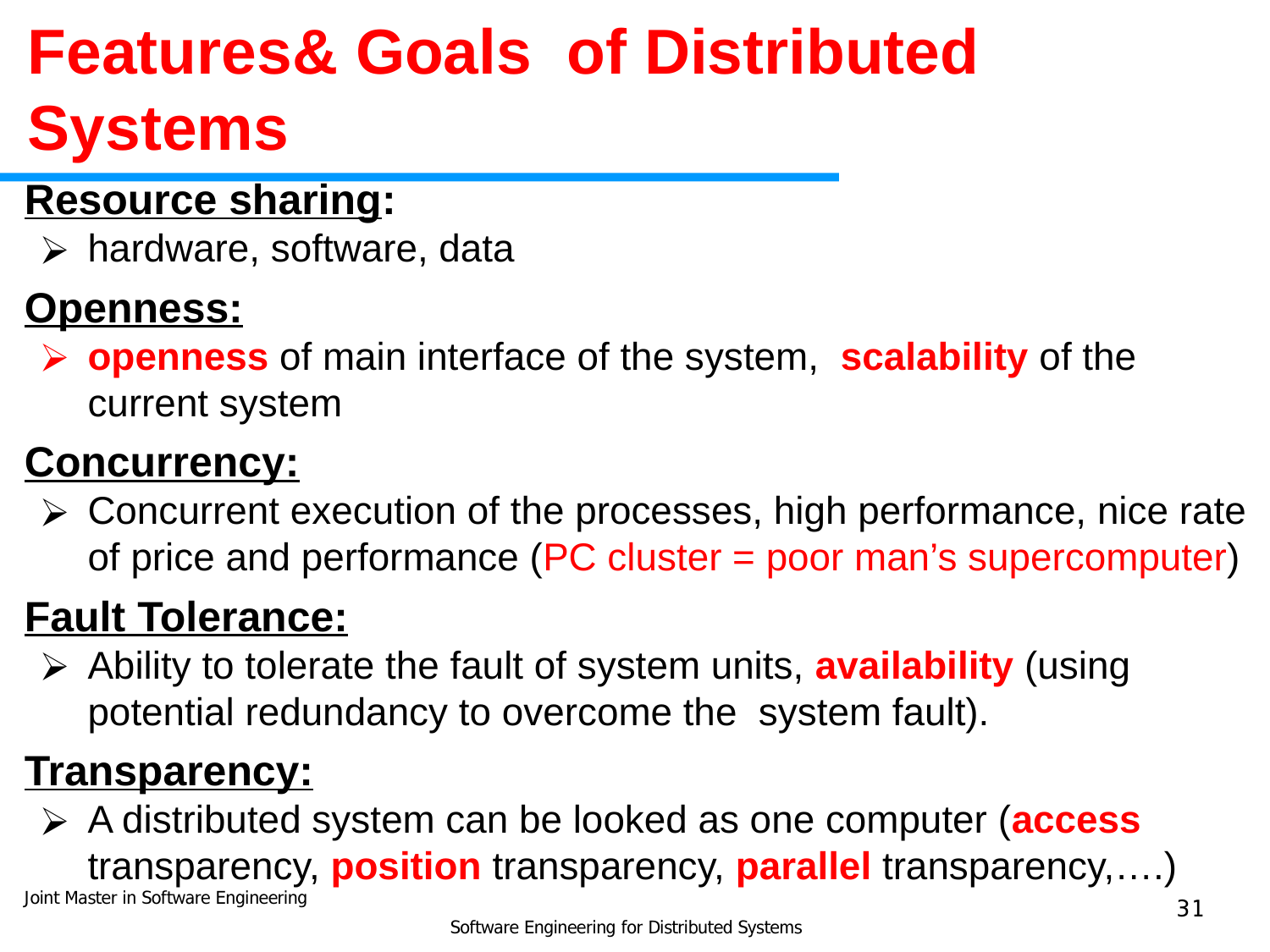

Features& Goals  of Distributed Systems
 Resource sharing:
hardware, software, data
 Openness:
openness of main interface of the system,  scalability of the current system
 Concurrency:
Concurrent execution of the processes, high performance, nice rate of price and performance (PC cluster = poor man’s supercomputer)
 Fault Tolerance:
Ability to tolerate the fault of system units, availability (using potential redundancy to overcome the  system fault).
 Transparency:
A distributed system can be looked as one computer (access transparency, position transparency, parallel transparency,….)
31
Software Engineering for Distributed Systems